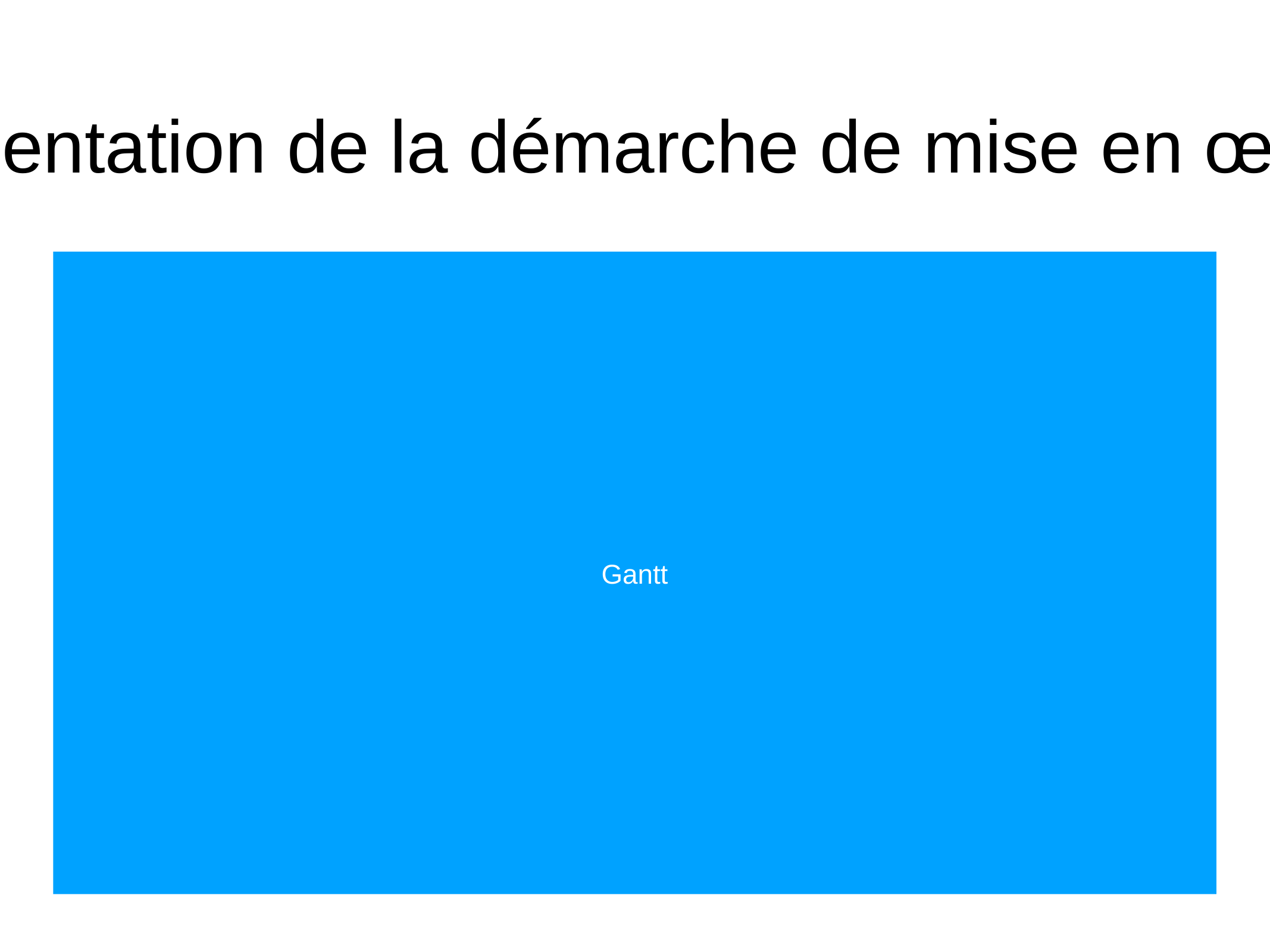

Présentation de la démarche de mise en œuvre
Gantt
5